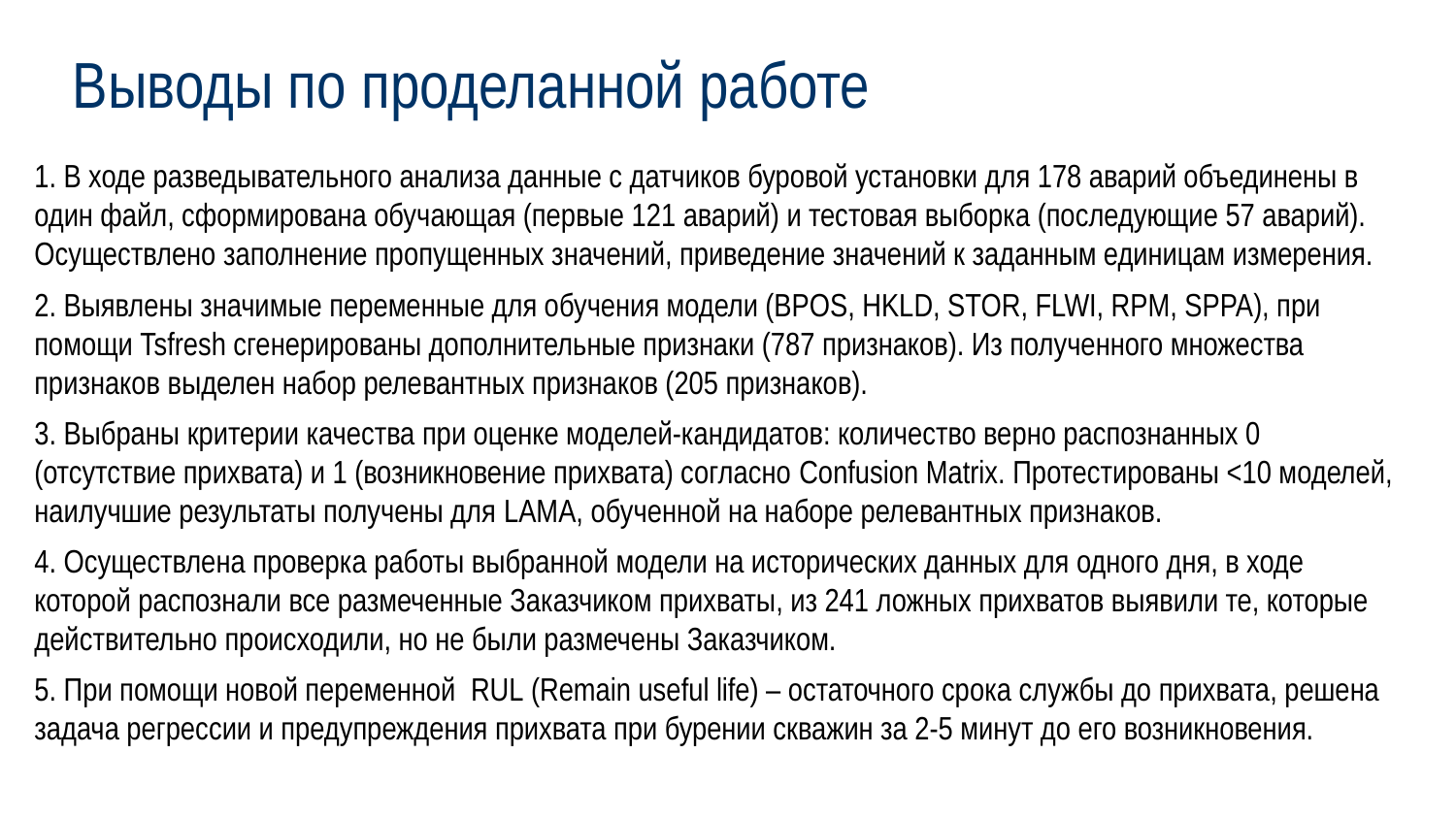

# Выводы по проделанной работе
1. В ходе разведывательного анализа данные с датчиков буровой установки для 178 аварий объединены в один файл, сформирована обучающая (первые 121 аварий) и тестовая выборка (последующие 57 аварий). Осуществлено заполнение пропущенных значений, приведение значений к заданным единицам измерения.
2. Выявлены значимые переменные для обучения модели (BPOS, HKLD, STOR, FLWI, RPM, SPPA), при помощи Tsfresh сгенерированы дополнительные признаки (787 признаков). Из полученного множества признаков выделен набор релевантных признаков (205 признаков).
3. Выбраны критерии качества при оценке моделей-кандидатов: количество верно распознанных 0 (отсутствие прихвата) и 1 (возникновение прихвата) согласно Confusion Matrix. Протестированы <10 моделей, наилучшие результаты получены для LAMA, обученной на наборе релевантных признаков.
4. Осуществлена проверка работы выбранной модели на исторических данных для одного дня, в ходе которой распознали все размеченные Заказчиком прихваты, из 241 ложных прихватов выявили те, которые действительно происходили, но не были размечены Заказчиком.
5. При помощи новой переменной  RUL (Remain useful life) – остаточного срока службы до прихвата, решена задача регрессии и предупреждения прихвата при бурении скважин за 2-5 минут до его возникновения.